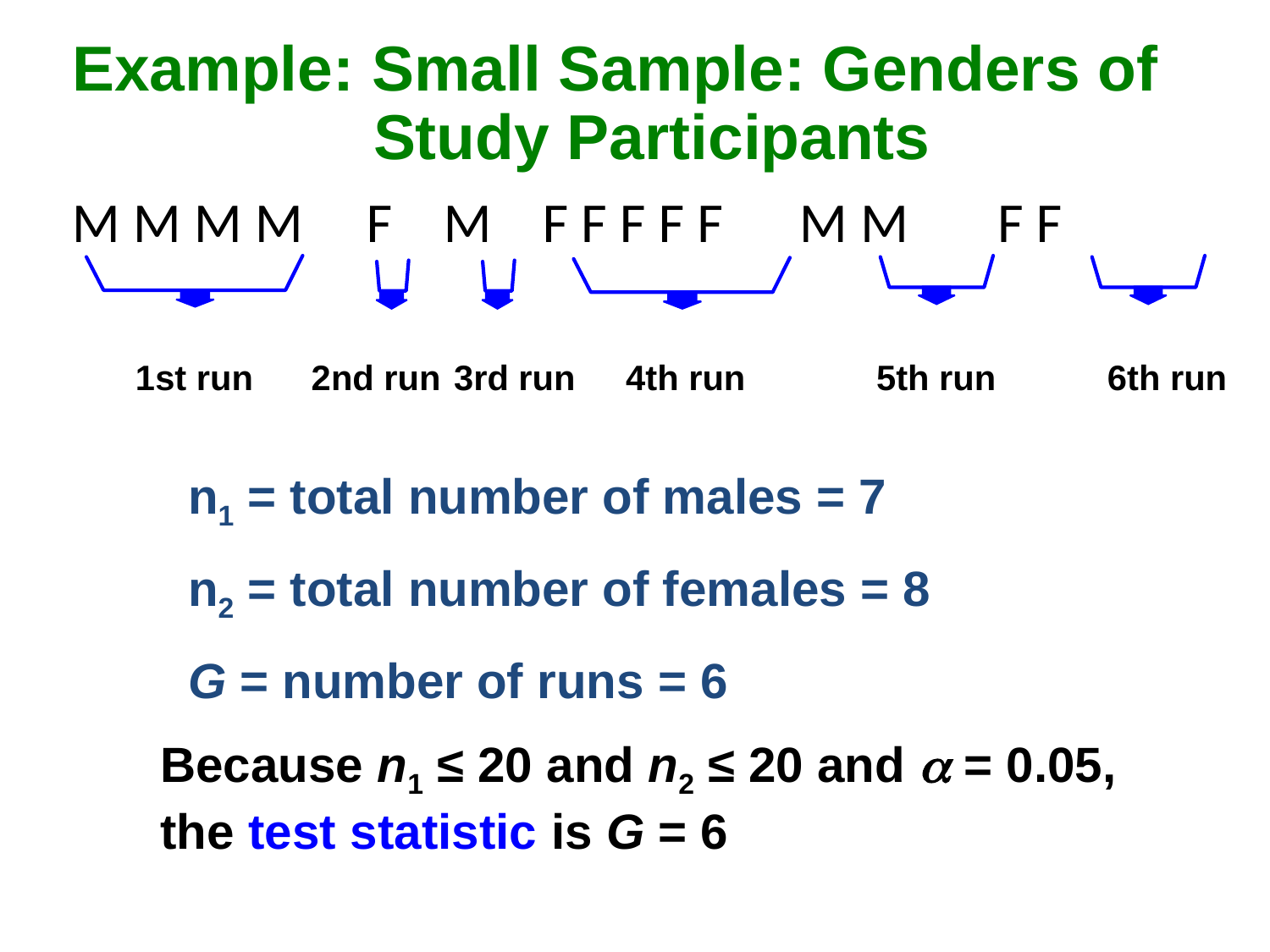

Example: Small Sample: Genders of Study Participants
M M M M     F    M    F F F F F      M M       F F

1st run
2nd run
3rd run
4th run
5th run
6th run
  n1 = total number of males = 7
  n2 = total number of females = 8
  G = number of runs = 6
Because n1 ≤ 20 and n2 ≤ 20 and α = 0.05, the test statistic is G = 6